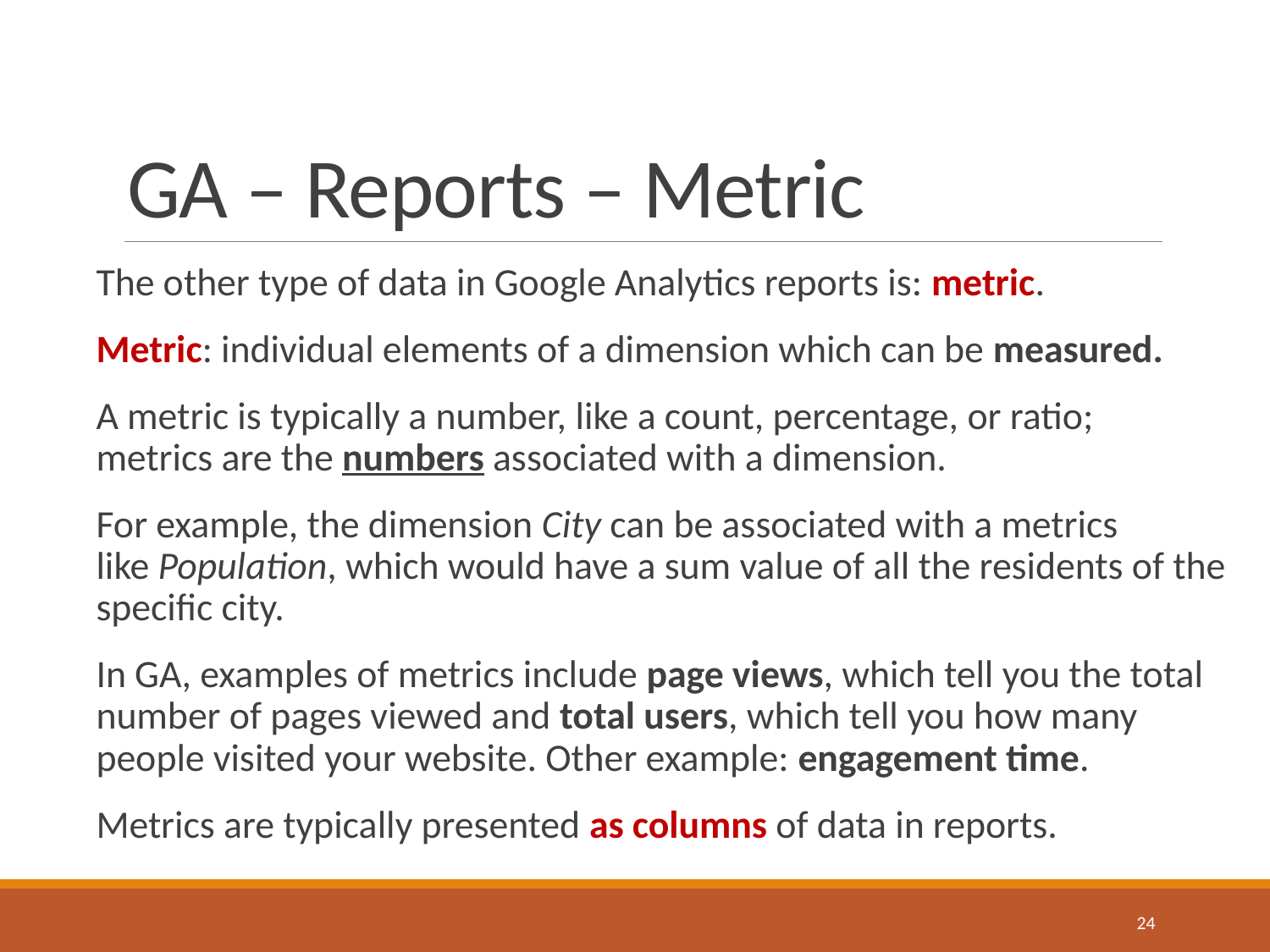

# GA – Reports – Metric
The other type of data in Google Analytics reports is: metric.
Metric: individual elements of a dimension which can be measured.
A metric is typically a number, like a count, percentage, or ratio; metrics are the numbers associated with a dimension.
For example, the dimension City can be associated with a metrics like Population, which would have a sum value of all the residents of the specific city.
In GA, examples of metrics include page views, which tell you the total number of pages viewed and total users, which tell you how many people visited your website. Other example: engagement time.
Metrics are typically presented as columns of data in reports.
24